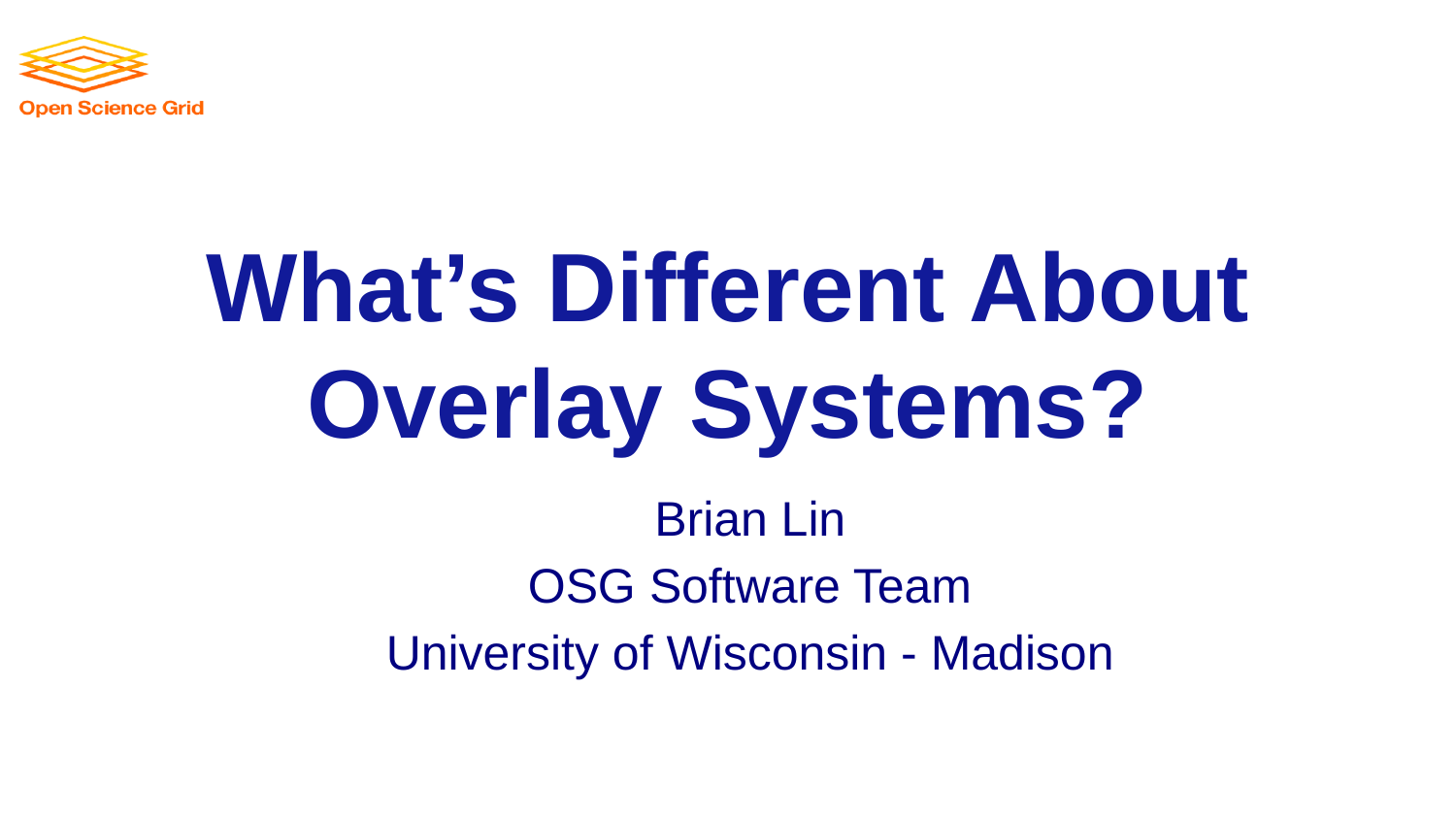

# What’s Different About Overlay Systems?
Brian Lin
OSG Software Team
University of Wisconsin - Madison